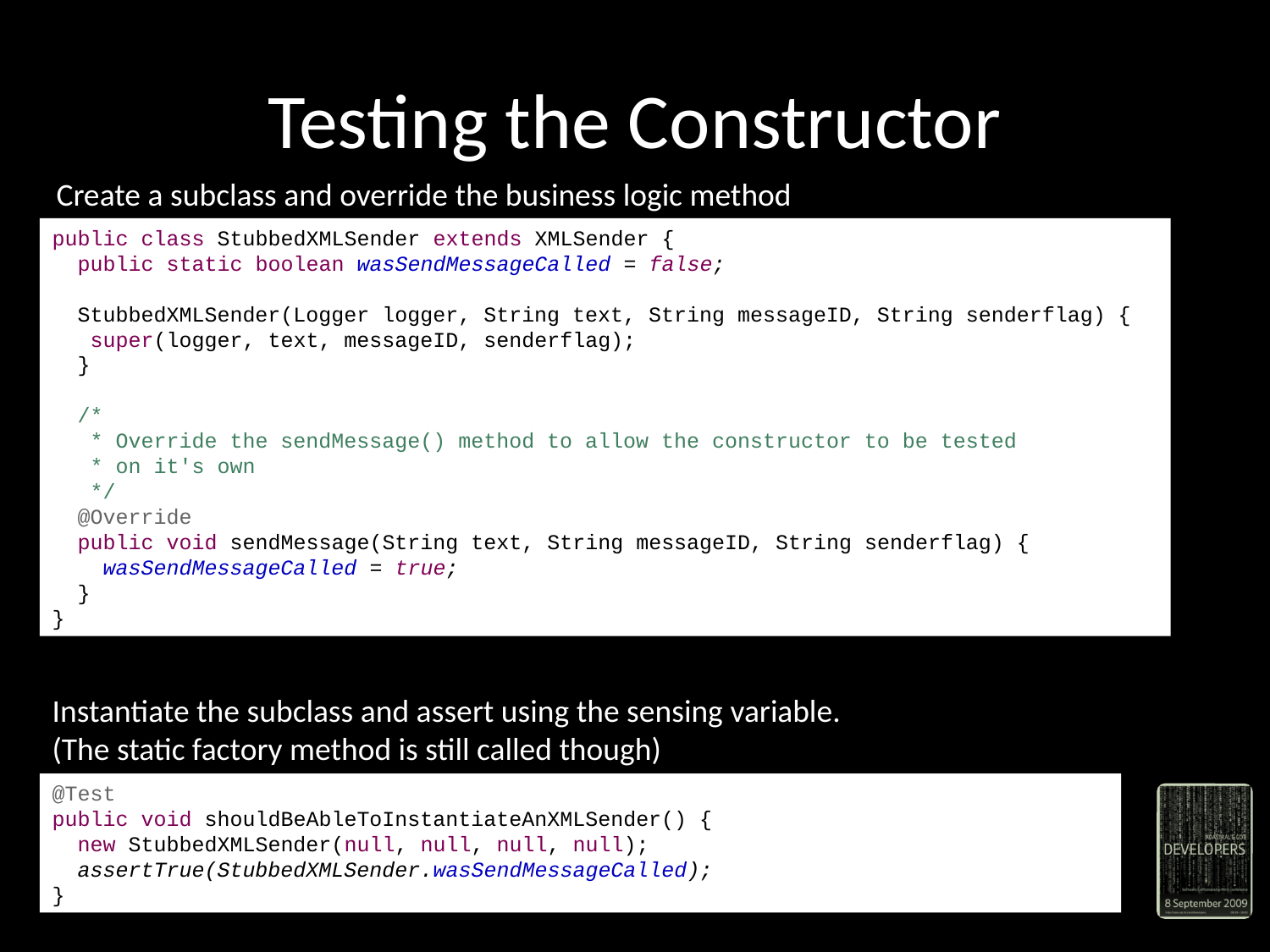

# Testing the Constructor
Create a subclass and override the business logic method
public class StubbedXMLSender extends XMLSender {
  public static boolean wasSendMessageCalled = false;

  StubbedXMLSender(Logger logger, String text, String messageID, String senderflag) {
   super(logger, text, messageID, senderflag);
  }

  /*
   * Override the sendMessage() method to allow the constructor to be tested
   * on it's own
   */
  @Override
  public void sendMessage(String text, String messageID, String senderflag) {
    wasSendMessageCalled = true;
  }
}
Instantiate the subclass and assert using the sensing variable.
(The static factory method is still called though)
@Test
public void shouldBeAbleToInstantiateAnXMLSender() {
  new StubbedXMLSender(null, null, null, null);
  assertTrue(StubbedXMLSender.wasSendMessageCalled);
}